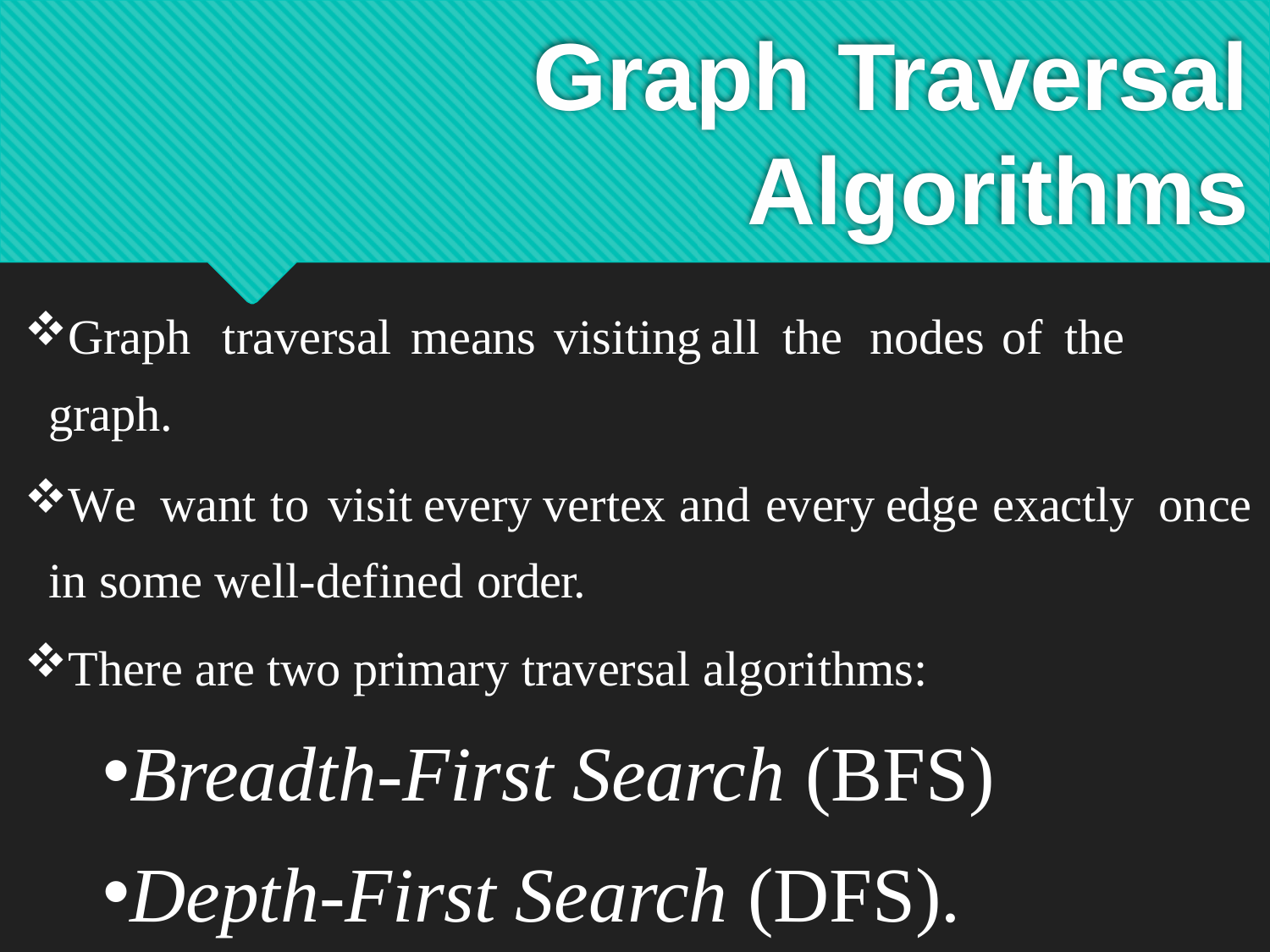

# Graph Traversal Algorithms
Graph	traversal	means	visiting	all	the	nodes	of	the  graph.
We	want	to	visit	every	vertex	and	every	edge	exactly  once in some well-defined order.
There are two primary traversal algorithms:
Breadth-First Search (BFS)
Depth-First Search (DFS).